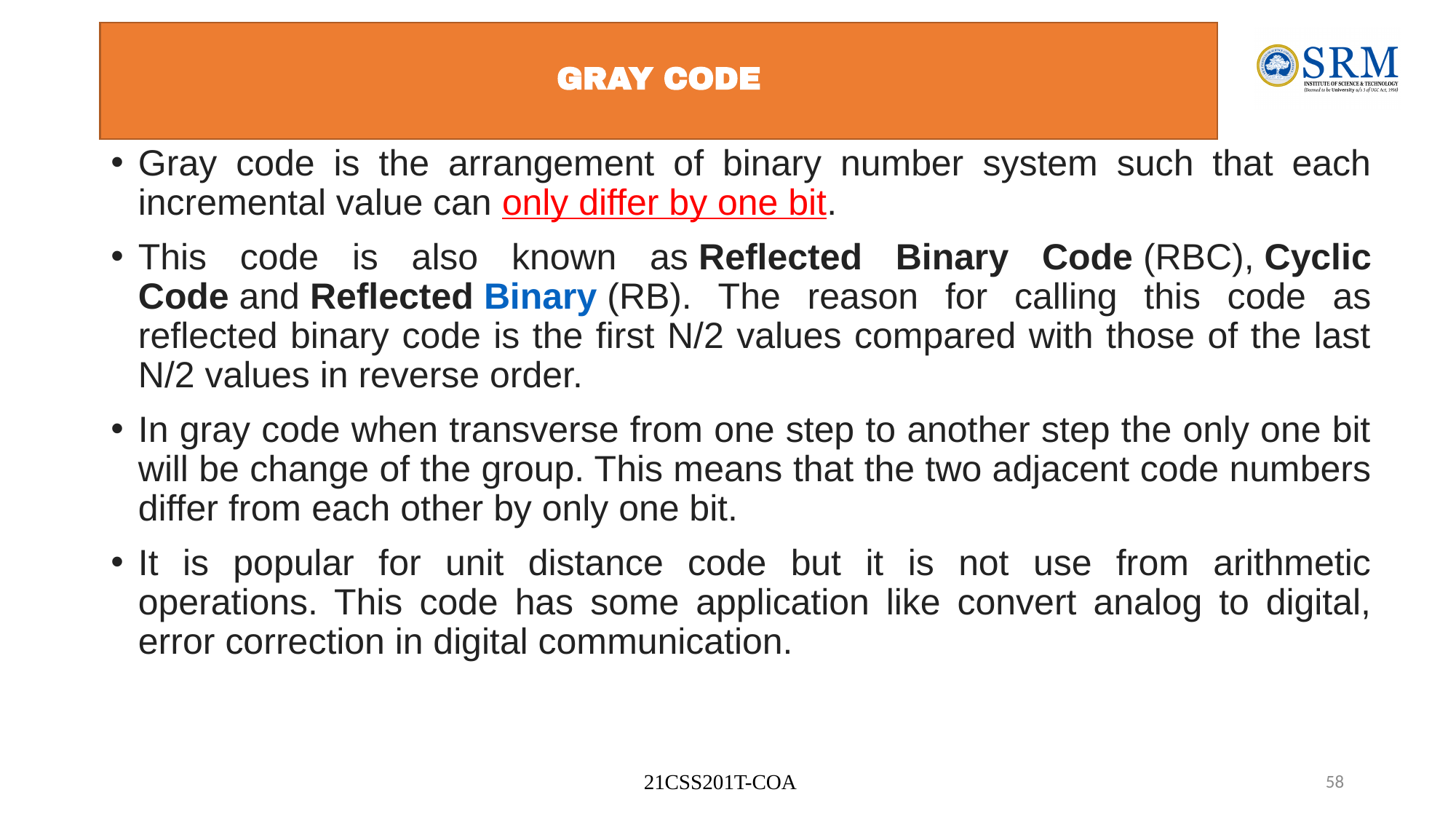

# GRAY CODE
Gray code is the arrangement of binary number system such that each incremental value can only differ by one bit.
This code is also known as Reflected Binary Code (RBC), Cyclic Code and Reflected Binary (RB). The reason for calling this code as reflected binary code is the first N/2 values compared with those of the last N/2 values in reverse order.
In gray code when transverse from one step to another step the only one bit will be change of the group. This means that the two adjacent code numbers differ from each other by only one bit.
It is popular for unit distance code but it is not use from arithmetic operations. This code has some application like convert analog to digital, error correction in digital communication.

21CSS201T-COA
58